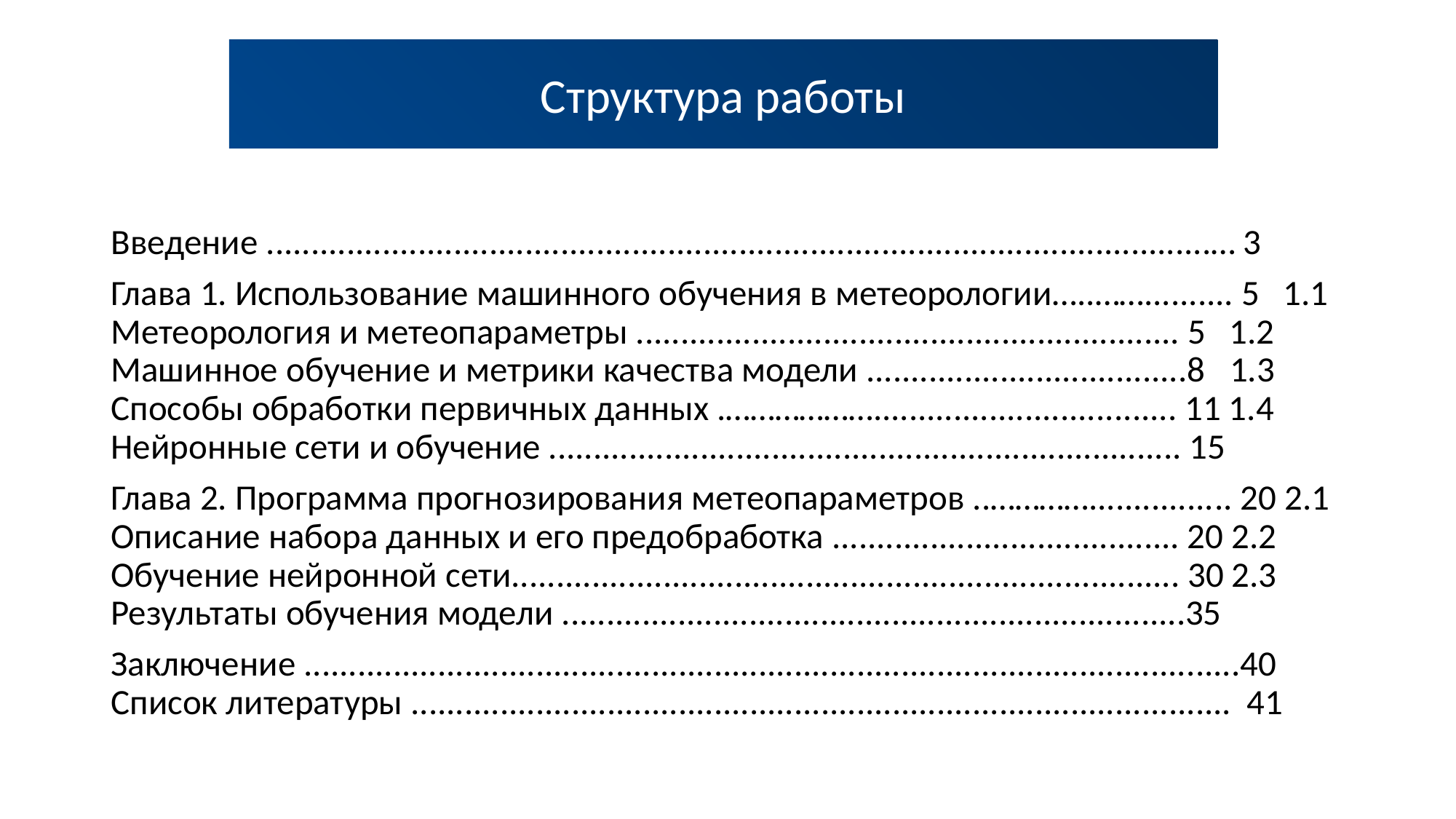

Структура работы
Введение ..........................................................................................................… 3
Глава 1. Использование машинного обучения в метеорологии…..…….......... 5   1.1 Метеорология и метеопараметры ............................................................. 5   1.2 Машинное обучение и метрики качества модели ....................................8   1.3 Способы обработки первичных данных .……………….................................. 11 1.4 Нейронные сети и обучение ....................................................................... 15
Глава 2. Программа прогнозирования метеопараметров ..…………................ 20 2.1 Описание набора данных и его предобработка ....................................... 20 2.2 Обучение нейронной сети........................................................................... 30 2.3 Результаты обучения модели ......................................................................35
Заключение .........................................................................................................40
Список литературы ............................................................................................  41